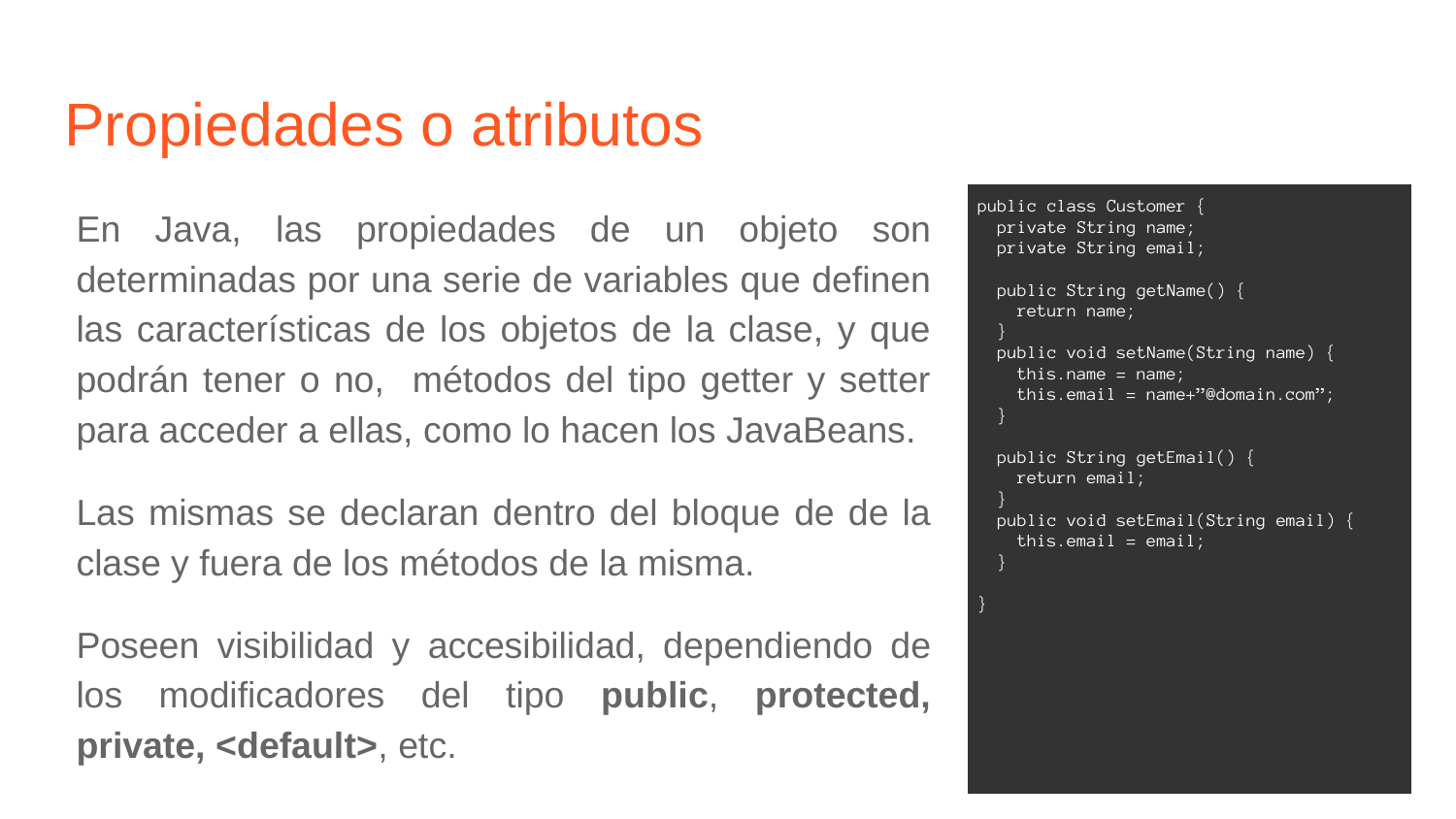

# Propiedades o atributos
En Java, las propiedades de un objeto son determinadas por una serie de variables que definen las características de los objetos de la clase, y que podrán tener o no,  métodos del tipo getter y setter para acceder a ellas, como lo hacen los JavaBeans.
Las mismas se declaran dentro del bloque de de la clase y fuera de los métodos de la misma.
Poseen visibilidad y accesibilidad, dependiendo de los modificadores del tipo public, protected, private, <default>, etc.

| public class Customer { private String name; private String email; public String getName() { return name; } public void setName(String name) { this.name = name; this.email = name+”@domain.com”; } public String getEmail() { return email; } public void setEmail(String email) { this.email = email; } } |
| --- |